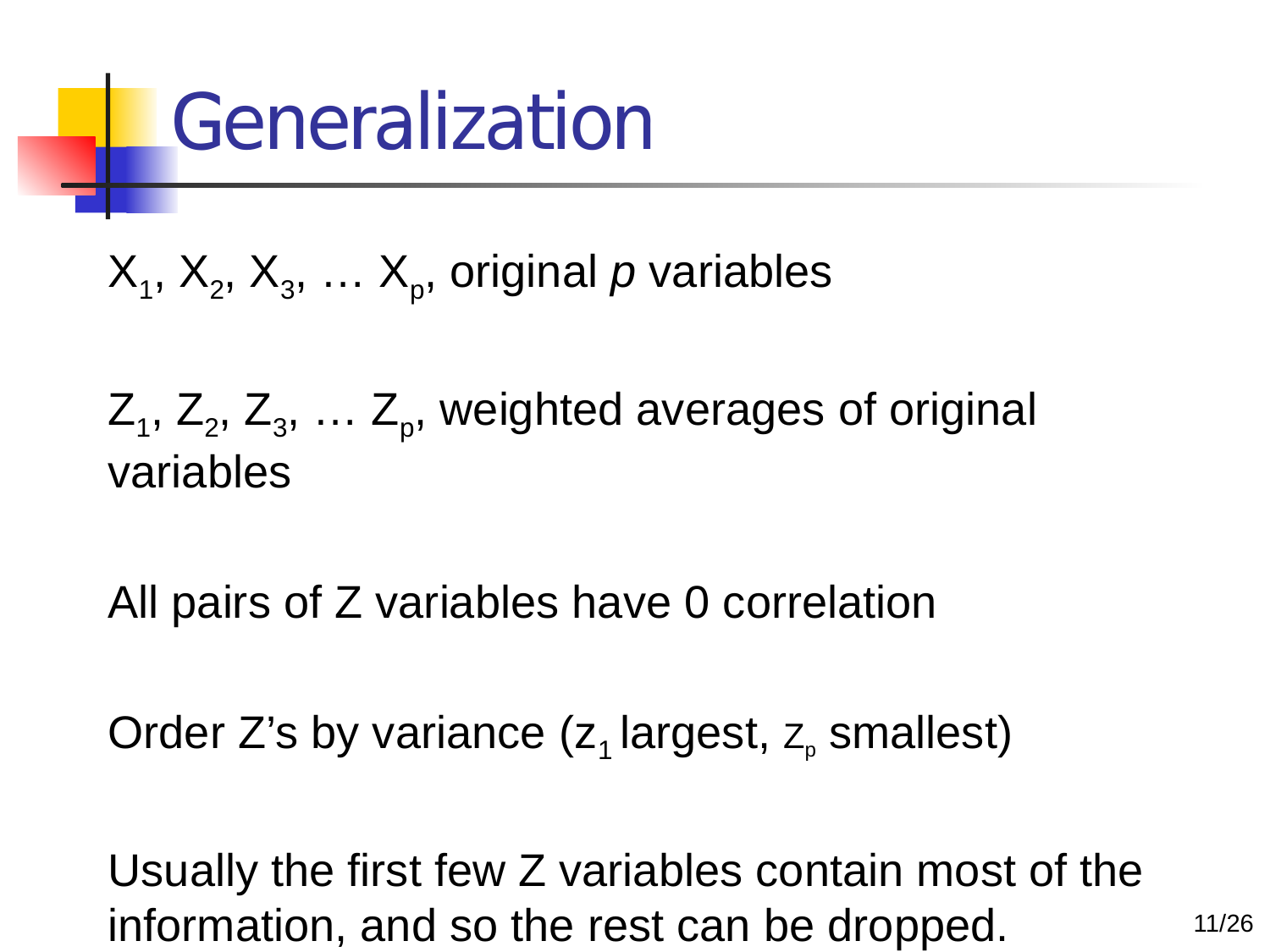

# Generalization
X1, X2, X3, … Xp, original p variables

Z1, Z2, Z3, … Zp, weighted averages of original variables

All pairs of Z variables have 0 correlation

Order Z’s by variance (z1 largest, Zp smallest)

Usually the first few Z variables contain most of the information, and so the rest can be dropped.
11/26